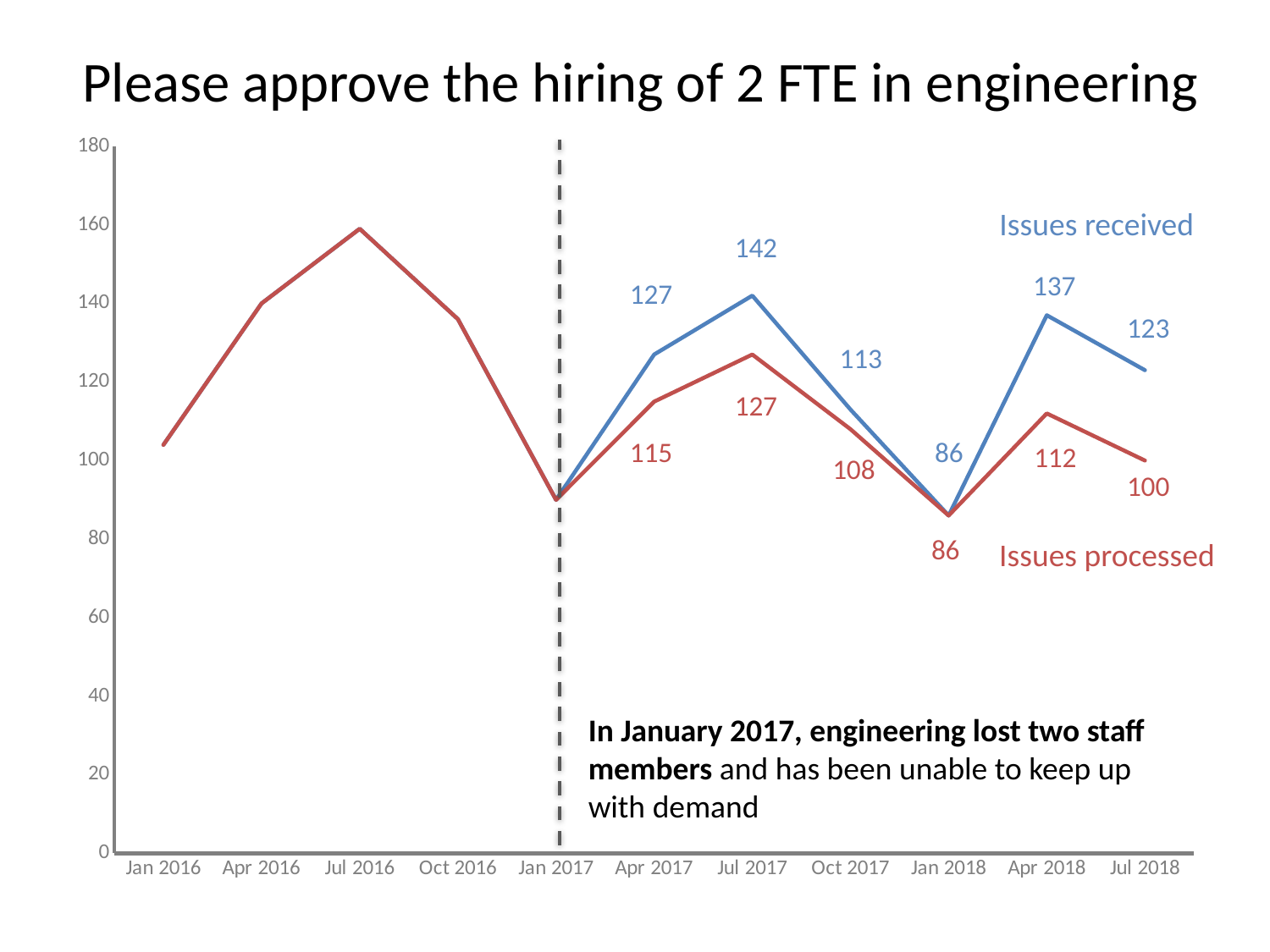

Please approve the hiring of 2 FTE in engineering

### Chart

| Category | Issues received | Issues processed |
|---|---|---|
| 42370 | 104.0 | 104.0 |
| 42461 | 140.0 | 140.0 |
| 42552 | 159.0 | 159.0 |
| 42644 | 136.0 | 136.0 |
| 42736 | 90.0 | 90.0 |
| 42826 | 127.0 | 115.0 |
| 42917 | 142.0 | 127.0 |
| 43009 | 113.0 | 108.0 |
| 43101 | 86.0 | 86.0 |
| 43191 | 137.0 | 112.0 |
| 43282 | 123.0 | 100.0 |
Issues received
142
137
127
123
113
127
115
86
112
108
100
86
Issues processed
In January 2017, engineering lost two staff members and has been unable to keep up with demand